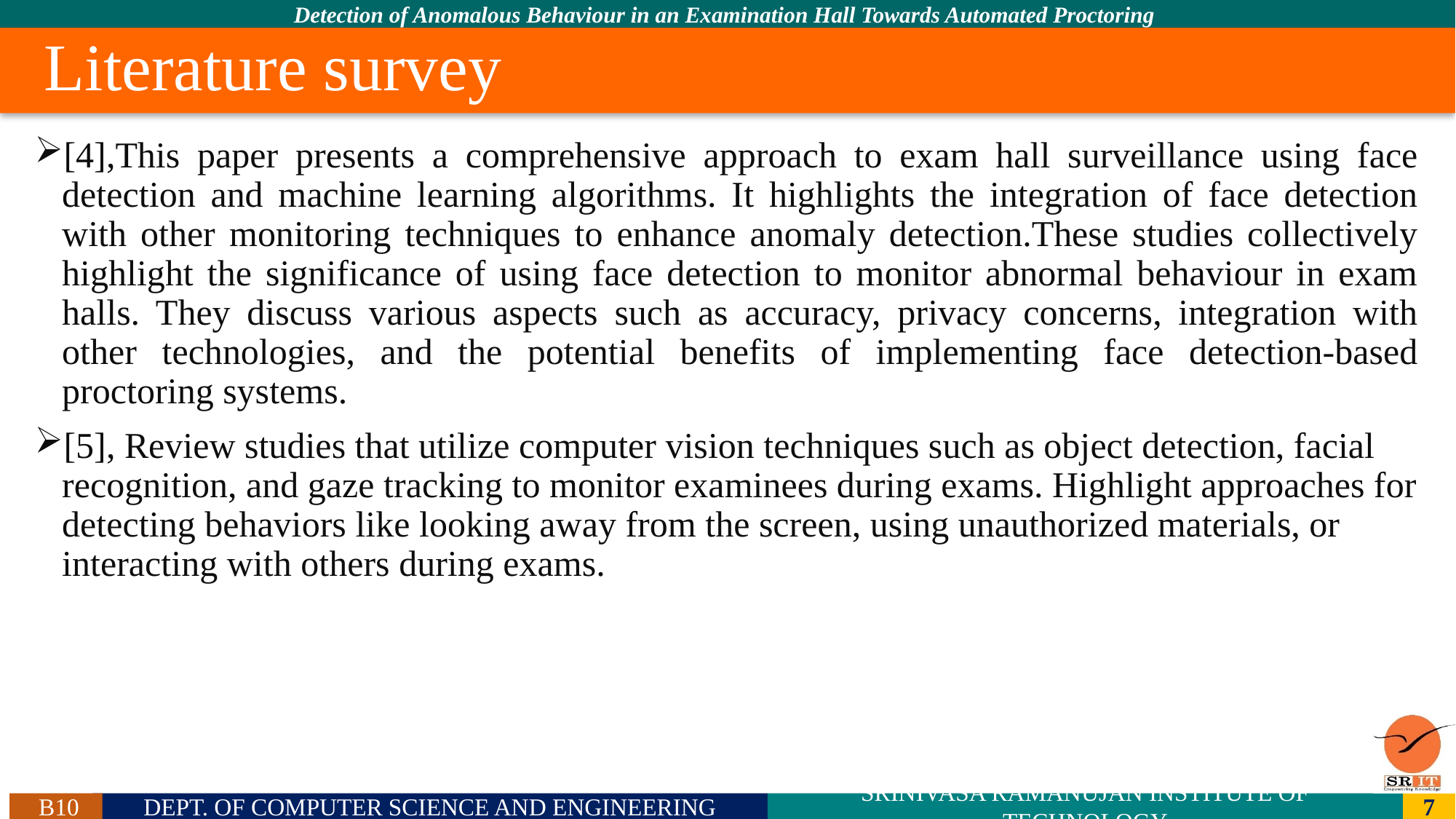

# Literature survey
[4],This paper presents a comprehensive approach to exam hall surveillance using face detection and machine learning algorithms. It highlights the integration of face detection with other monitoring techniques to enhance anomaly detection.These studies collectively highlight the significance of using face detection to monitor abnormal behaviour in exam halls. They discuss various aspects such as accuracy, privacy concerns, integration with other technologies, and the potential benefits of implementing face detection-based proctoring systems.
[5], Review studies that utilize computer vision techniques such as object detection, facial recognition, and gaze tracking to monitor examinees during exams. Highlight approaches for detecting behaviors like looking away from the screen, using unauthorized materials, or interacting with others during exams.